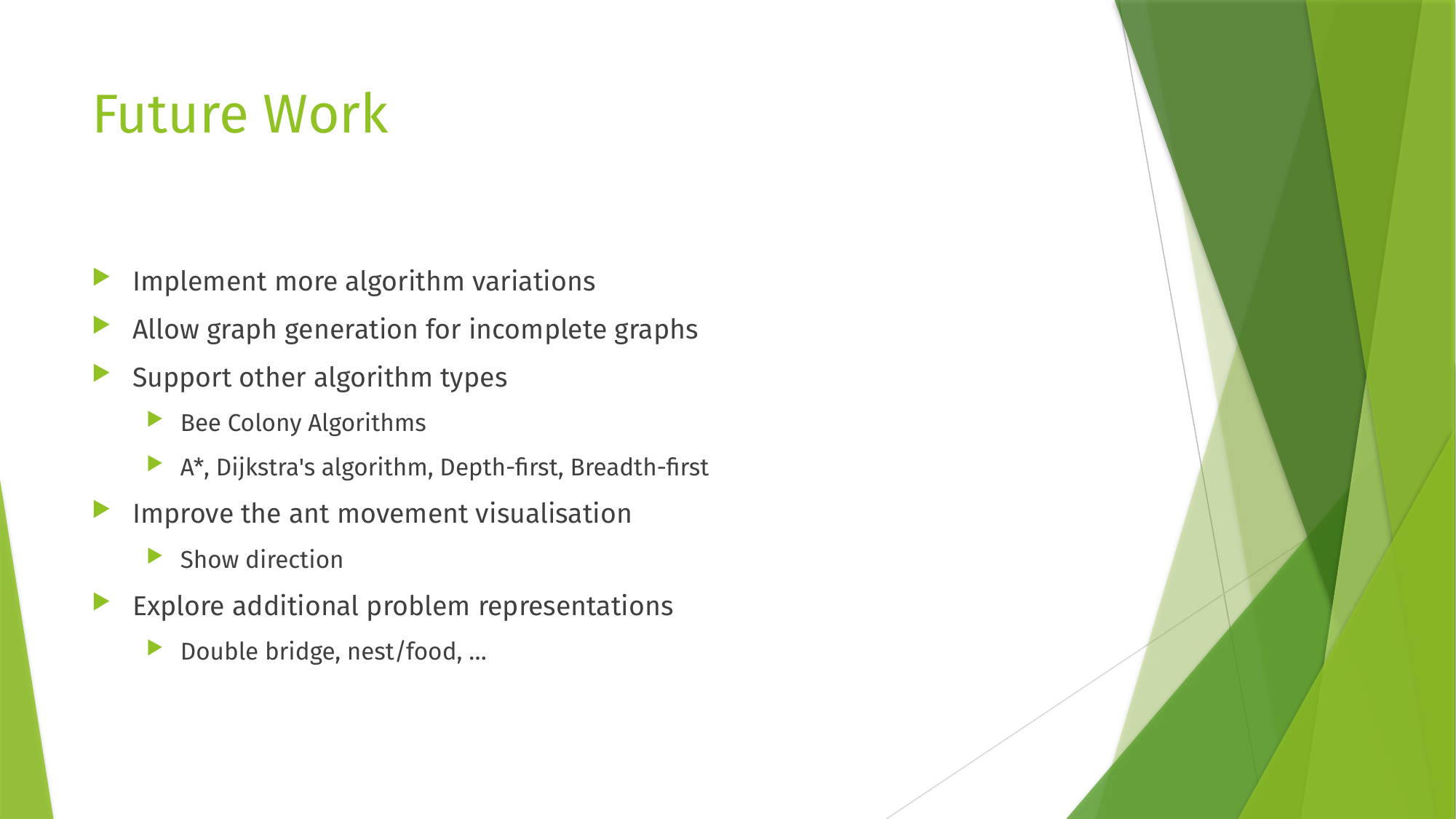

# Future Work
Implement more algorithm variations
Allow graph generation for incomplete graphs
Support other algorithm types
Bee Colony Algorithms
A*, Dijkstra's algorithm, Depth-first, Breadth-first
Improve the ant movement visualisation
Show direction
Explore additional problem representations
Double bridge, nest/food, …